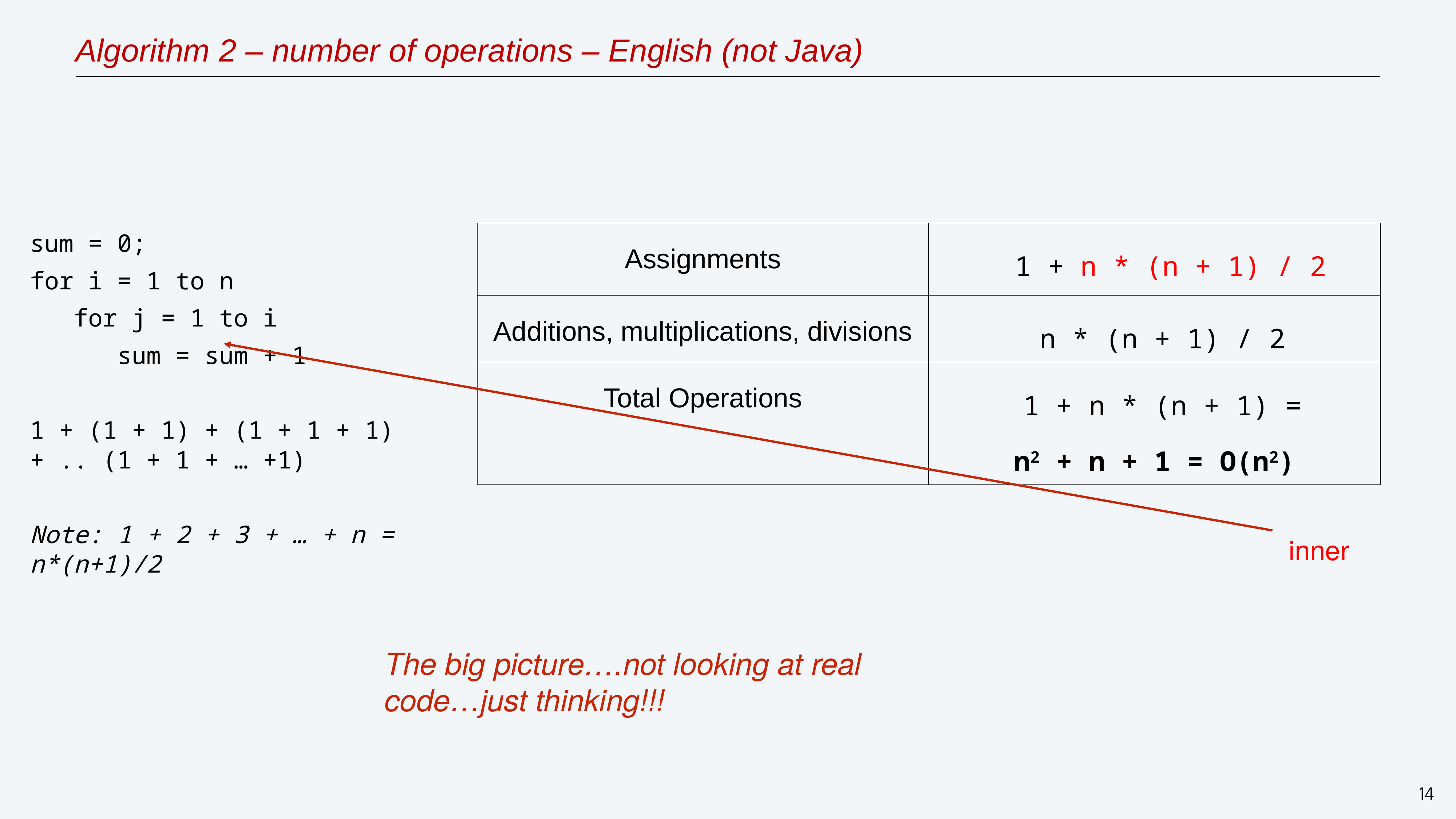

CS111: Centeno-Trees
# Algorithm 2 – number of operations – English (not Java)
sum = 0;
for i = 1 to n
   for j = 1 to i
      sum = sum + 1

1 + (1 + 1) + (1 + 1 + 1) + .. (1 + 1 + … +1)

Note: 1 + 2 + 3 + … + n = n*(n+1)/2
| Assignments | 1 + n \* (n + 1) / 2 |
| --- | --- |
| Additions, multiplications, divisions | n \* (n + 1) / 2 |
| Total Operations | 1 + n \* (n + 1) = n2 + n + 1 = O(n2) |
inner
The big picture….not looking at real code…just thinking!!!
14